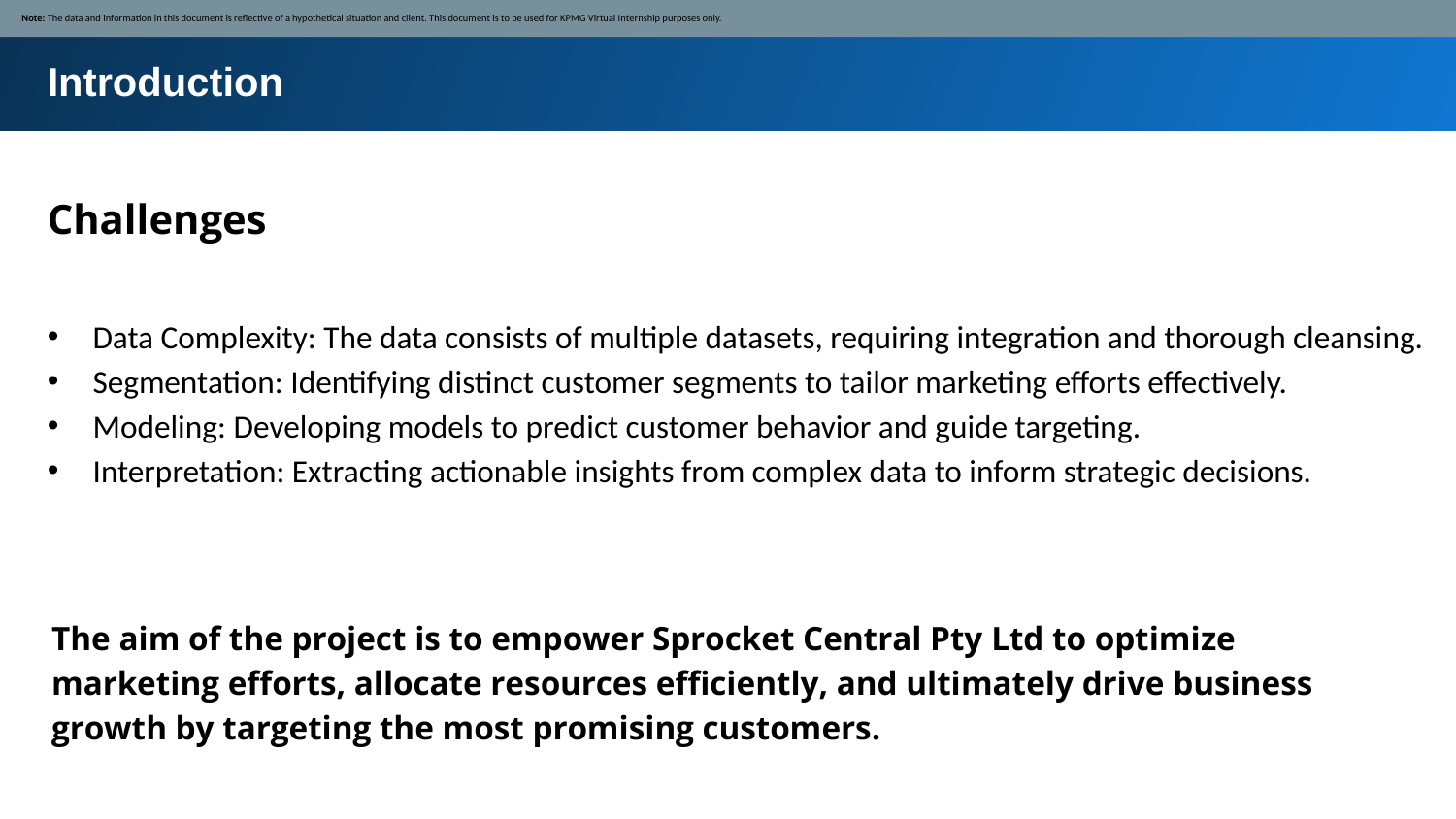

Note: The data and information in this document is reflective of a hypothetical situation and client. This document is to be used for KPMG Virtual Internship purposes only.
Introduction
Challenges
Data Complexity: The data consists of multiple datasets, requiring integration and thorough cleansing.
Segmentation: Identifying distinct customer segments to tailor marketing efforts effectively.
Modeling: Developing models to predict customer behavior and guide targeting.
Interpretation: Extracting actionable insights from complex data to inform strategic decisions.
The aim of the project is to empower Sprocket Central Pty Ltd to optimize marketing efforts, allocate resources efficiently, and ultimately drive business growth by targeting the most promising customers.